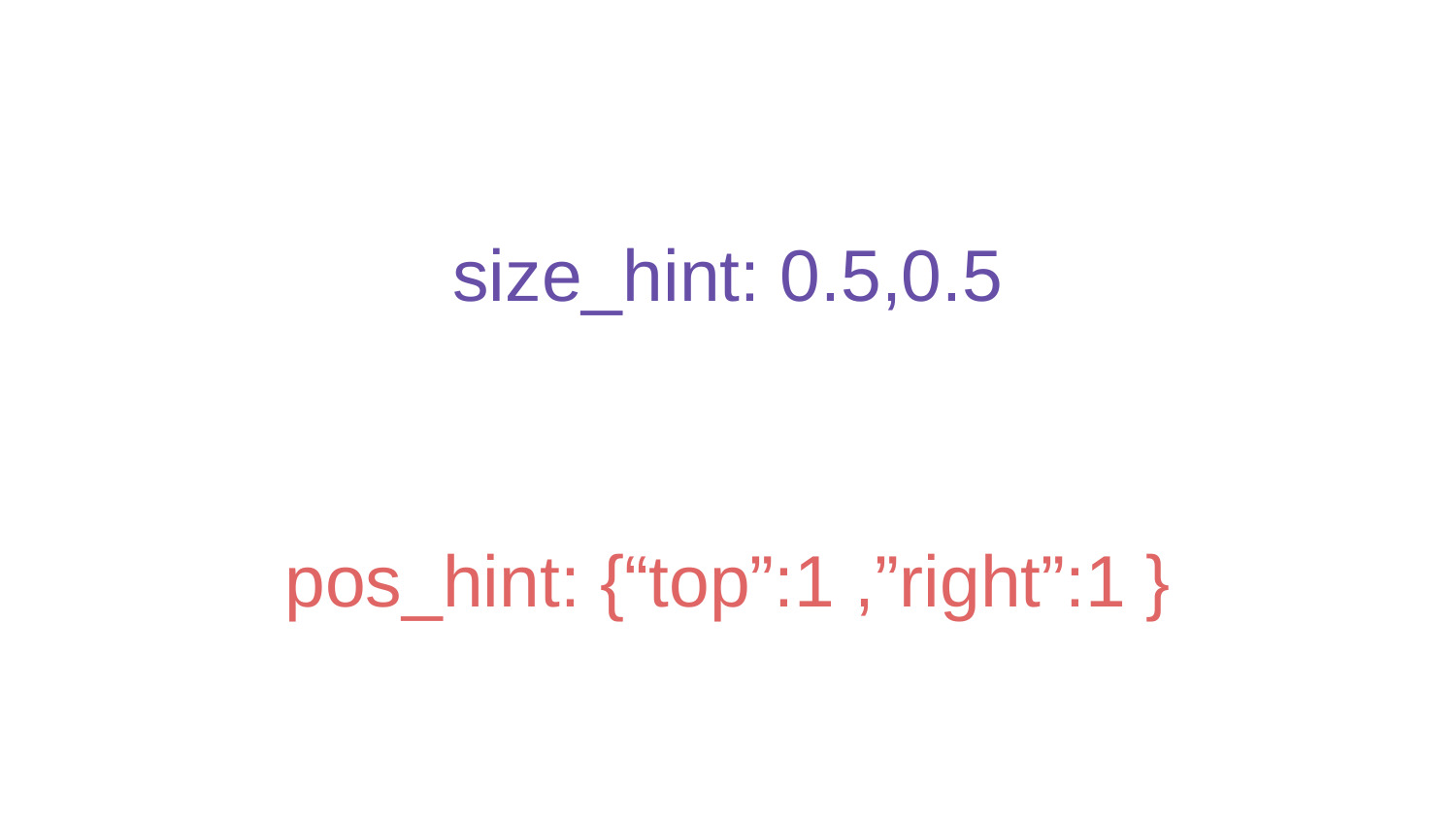

# size_hint: 0.5,0.5
pos_hint: {“top”:1 ,”right”:1 }